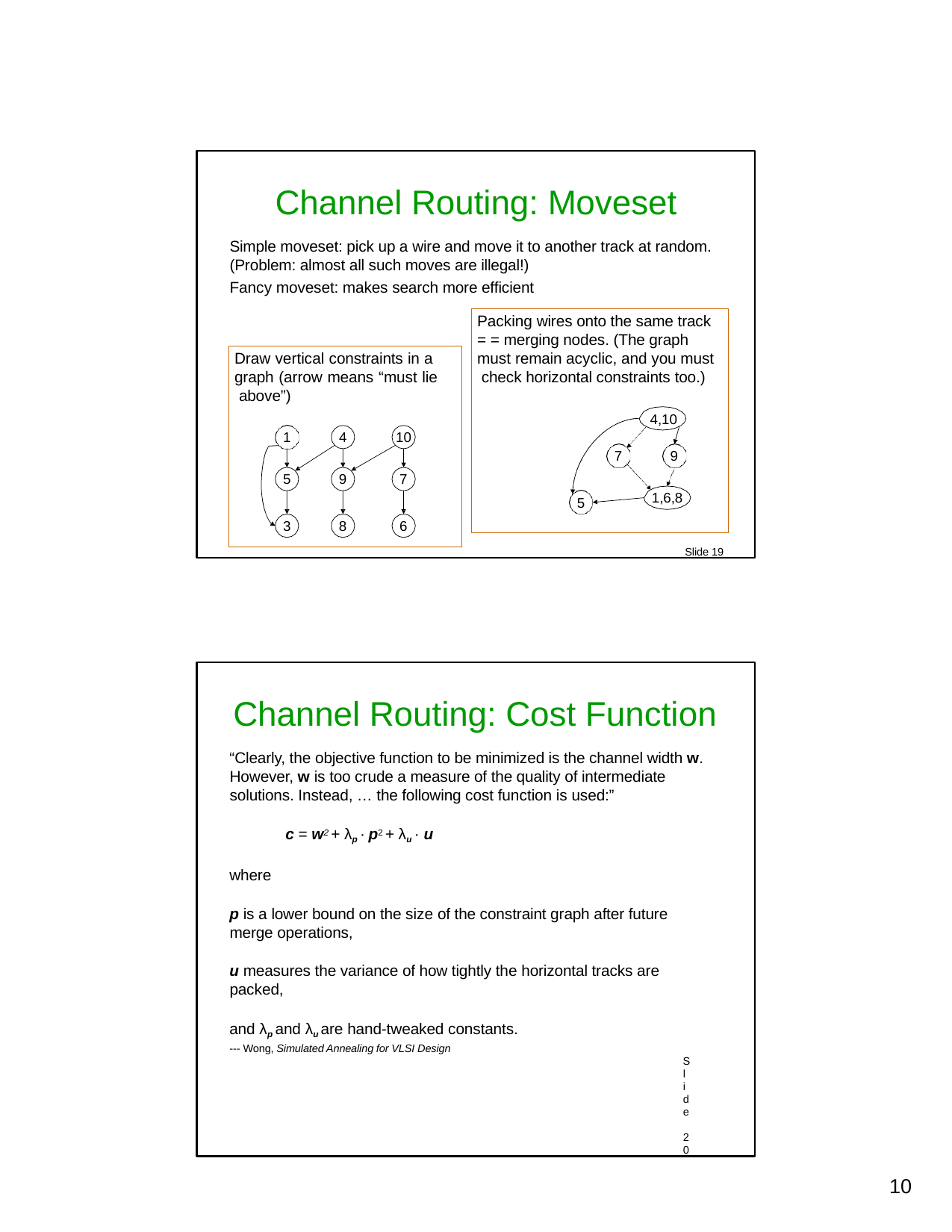

Channel Routing: Moveset
Simple moveset: pick up a wire and move it to another track at random.  (Problem: almost all such moves are illegal!)
Fancy moveset: makes search more efficient

Slide 19

Packing wires onto the same track
= = merging nodes. (The graph  must remain acyclic, and you must  check horizontal constraints too.)

4,10

Draw vertical constraints in a  graph (arrow means “must lie  above”)

1
4
10

7	9

5	9	7

1,6,8

5

3	8	6
Channel Routing: Cost Function
“Clearly, the objective function to be minimized is the channel width w.  However, w is too crude a measure of the quality of intermediate  solutions. Instead, … the following cost function is used:”

c = w2 + λp · p2 + λu · u

where

p is a lower bound on the size of the constraint graph after future  merge operations,

u measures the variance of how tightly the horizontal tracks are  packed,

and λp and λu are hand-tweaked constants.
--- Wong, Simulated Annealing for VLSI Design
Slide 20
10